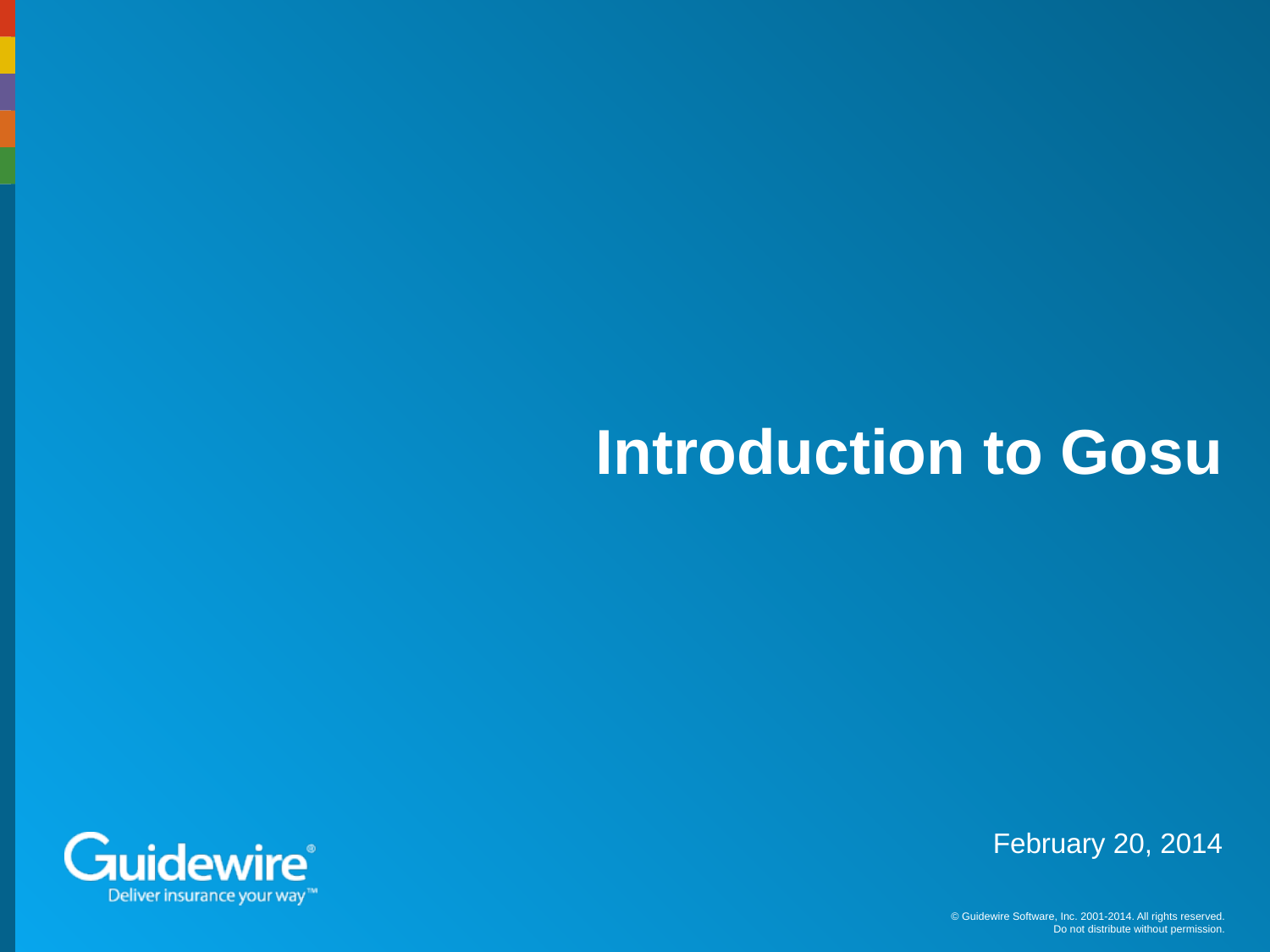

# Introduction to Gosu
February 20, 2014